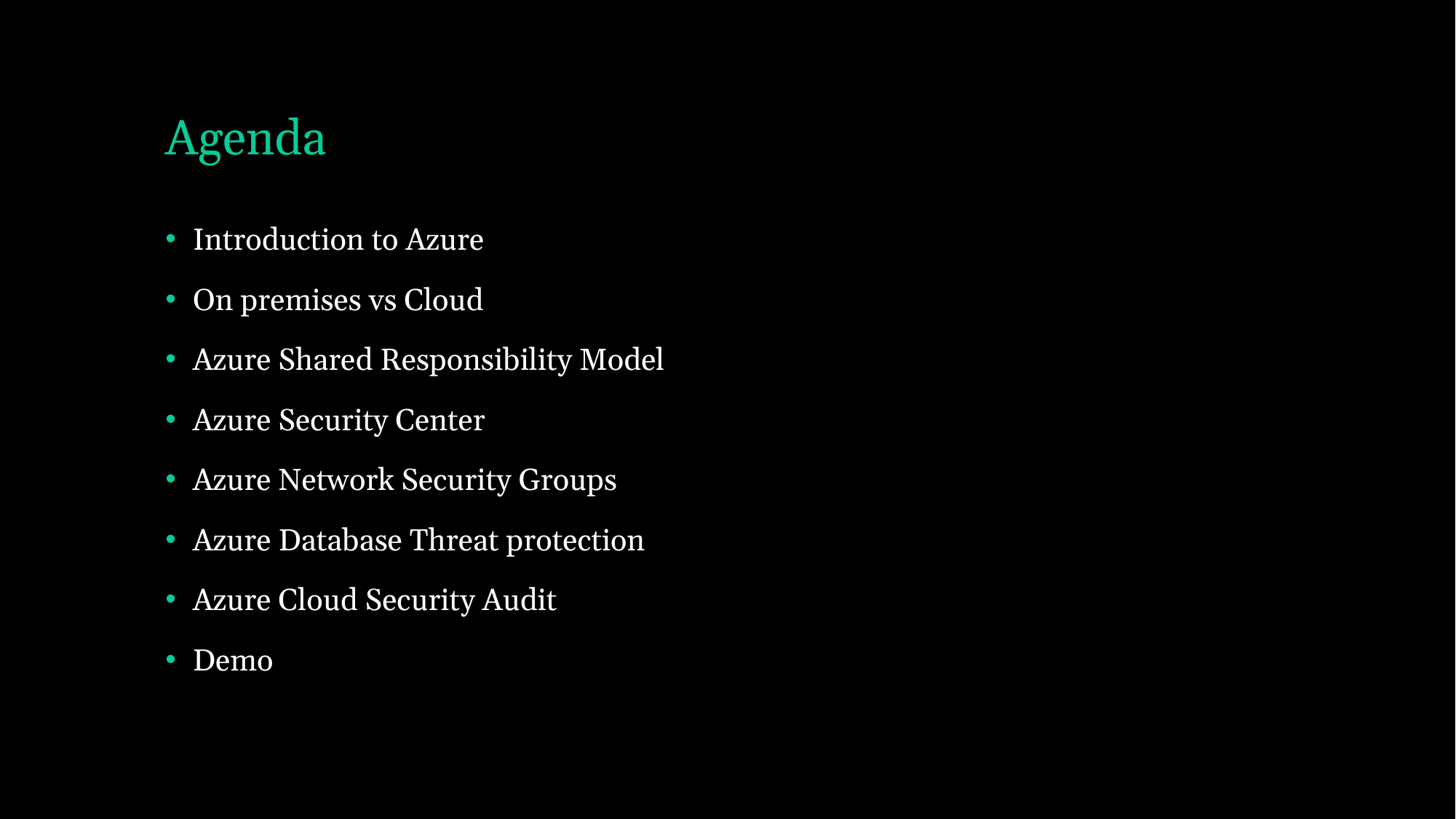

# Agenda
Introduction to Azure
On premises vs Cloud
Azure Shared Responsibility Model
Azure Security Center
Azure Network Security Groups
Azure Database Threat protection
Azure Cloud Security Audit
Demo